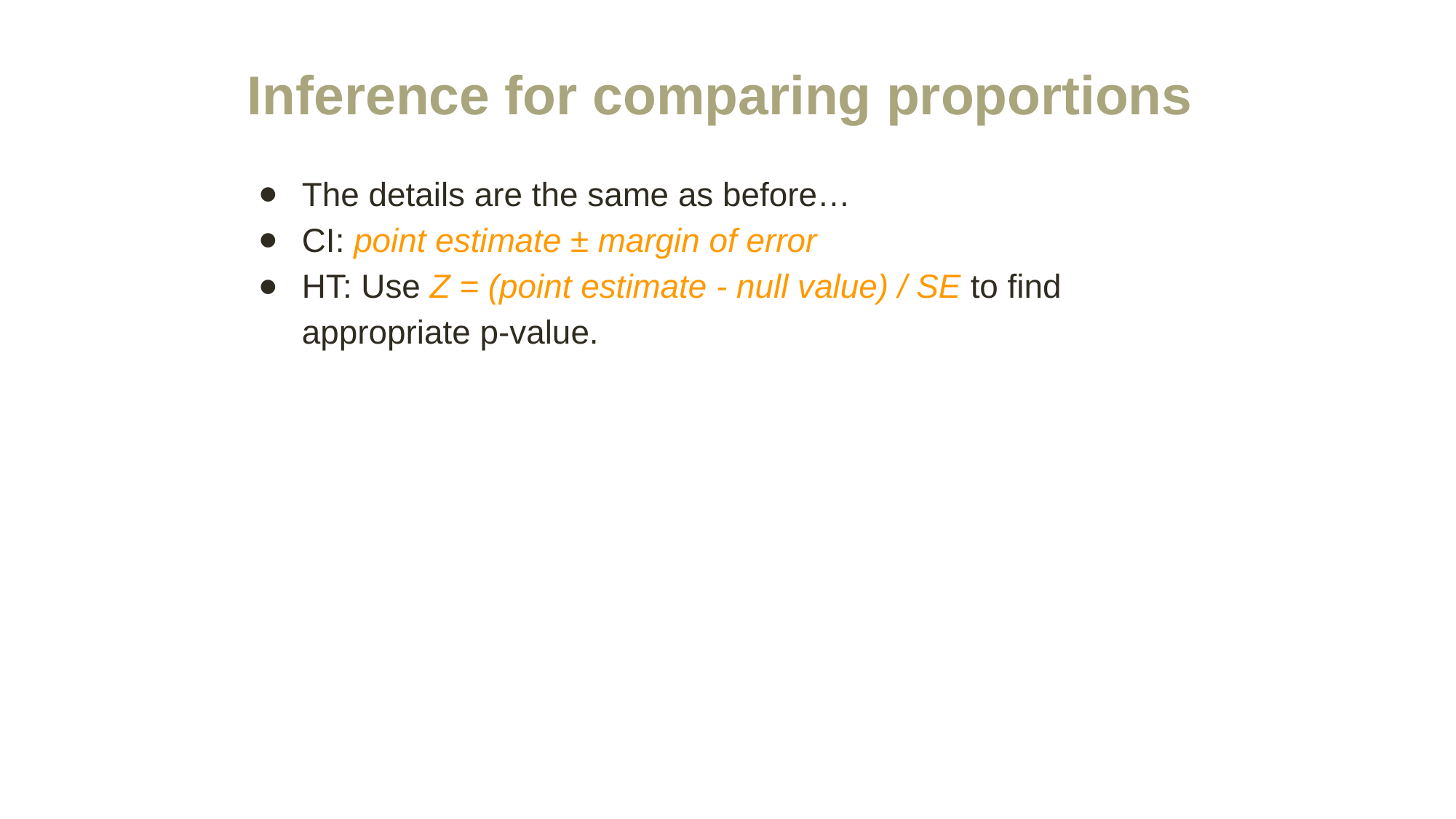

# Inference for comparing proportions
The details are the same as before…
CI: point estimate ± margin of error
HT: Use Z = (point estimate - null value) / SE to find appropriate p-value.